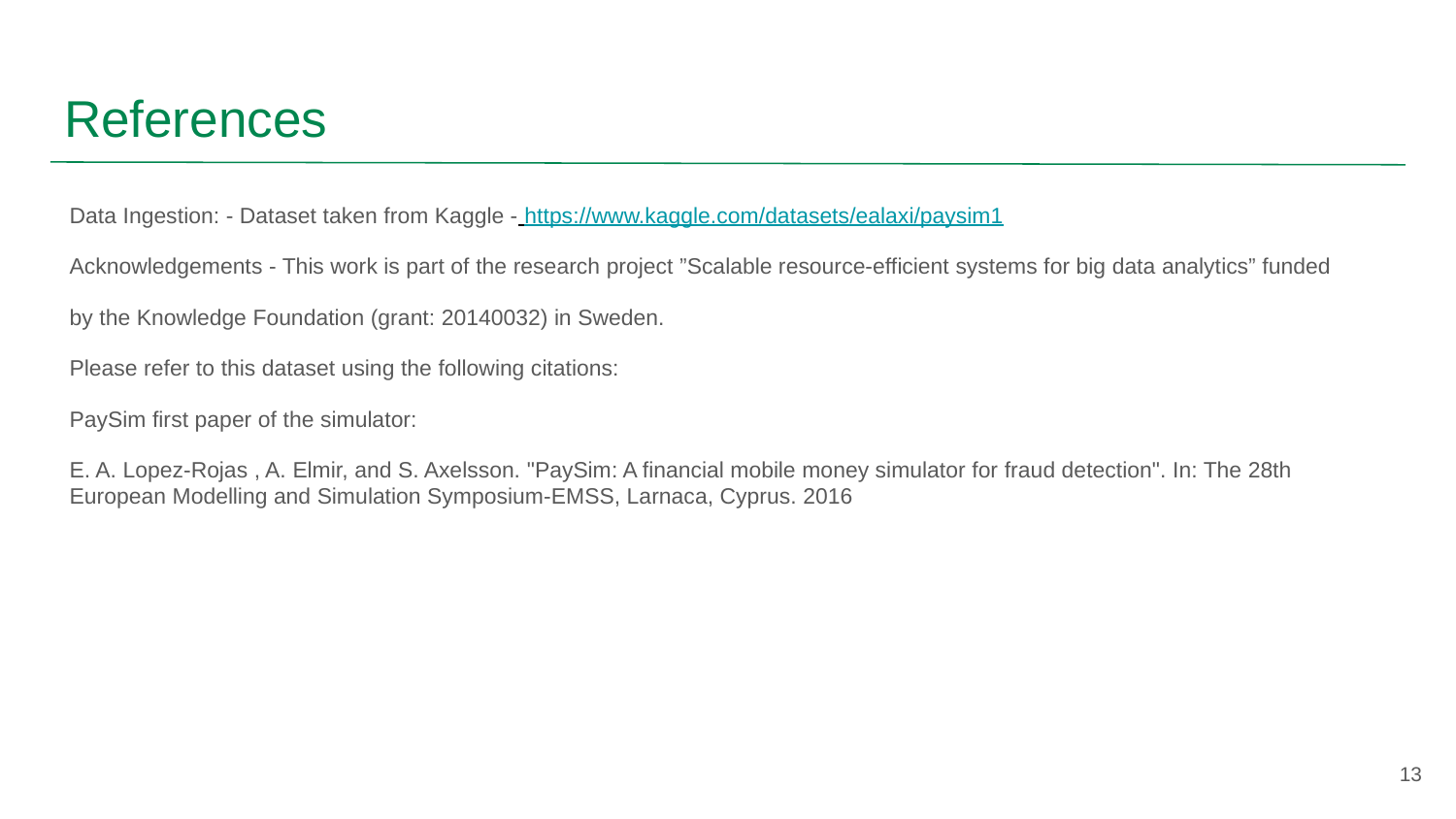

# References
Data Ingestion: - Dataset taken from Kaggle - https://www.kaggle.com/datasets/ealaxi/paysim1
Acknowledgements - This work is part of the research project ”Scalable resource-efficient systems for big data analytics” funded
by the Knowledge Foundation (grant: 20140032) in Sweden.
Please refer to this dataset using the following citations:
PaySim first paper of the simulator:
E. A. Lopez-Rojas , A. Elmir, and S. Axelsson. "PaySim: A financial mobile money simulator for fraud detection". In: The 28th European Modelling and Simulation Symposium-EMSS, Larnaca, Cyprus. 2016

13